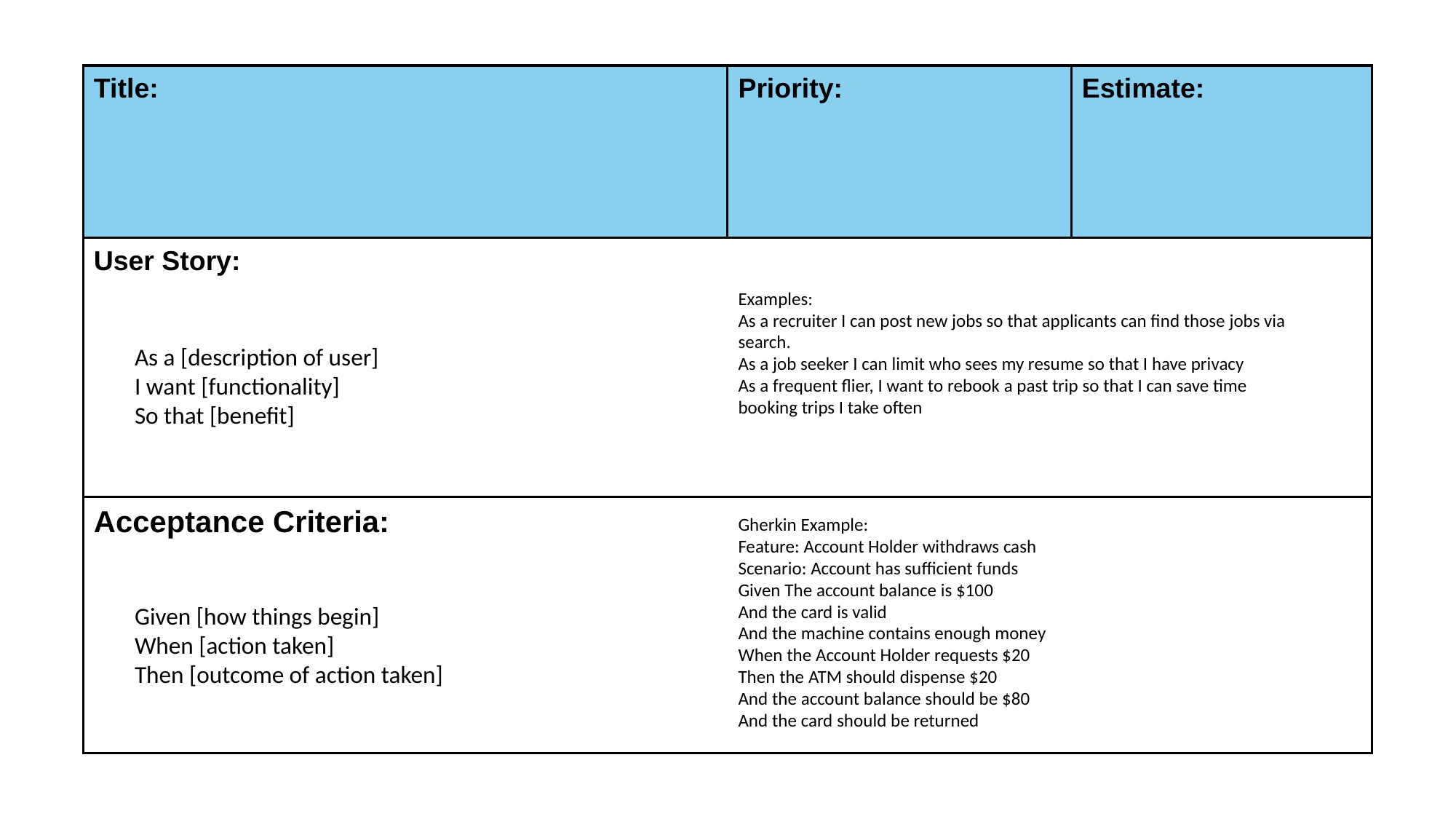

Title:
Priority:
Estimate:

User Story:
Examples:
As a recruiter I can post new jobs so that applicants can find those jobs via search.
As a job seeker I can limit who sees my resume so that I have privacy
As a frequent flier, I want to rebook a past trip so that I can save time booking trips I take often
As a [description of user]
I want [functionality]
So that [benefit]
Acceptance Criteria:
Gherkin Example:
Feature: Account Holder withdraws cash
Scenario: Account has sufficient funds
Given The account balance is $100
And the card is valid
And the machine contains enough money
When the Account Holder requests $20
Then the ATM should dispense $20
And the account balance should be $80
And the card should be returned
Given [how things begin]
When [action taken]
Then [outcome of action taken]